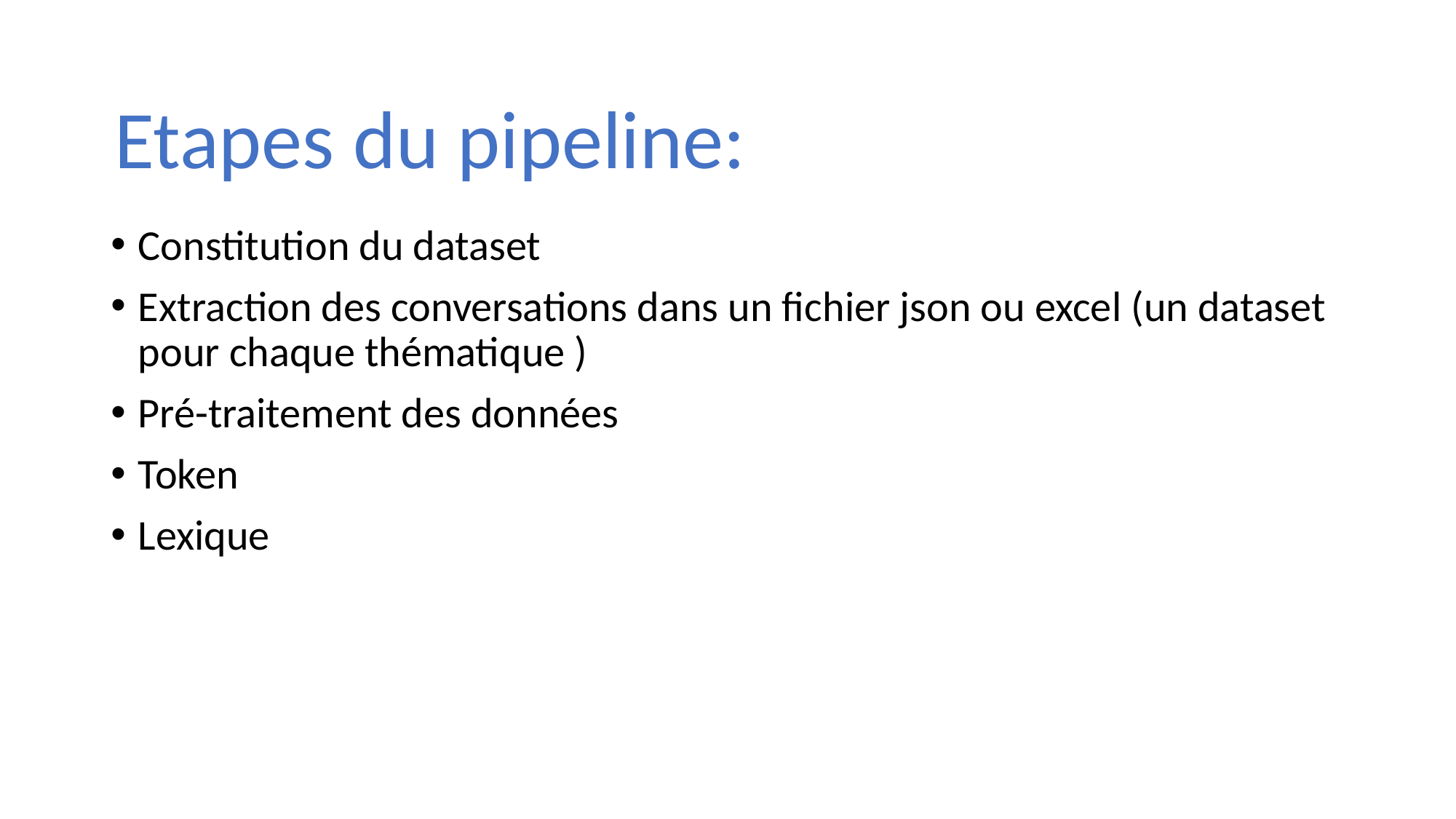

Etapes du pipeline:
Constitution du dataset
Extraction des conversations dans un fichier json ou excel (un dataset pour chaque thématique )
Pré-traitement des données
Token
Lexique